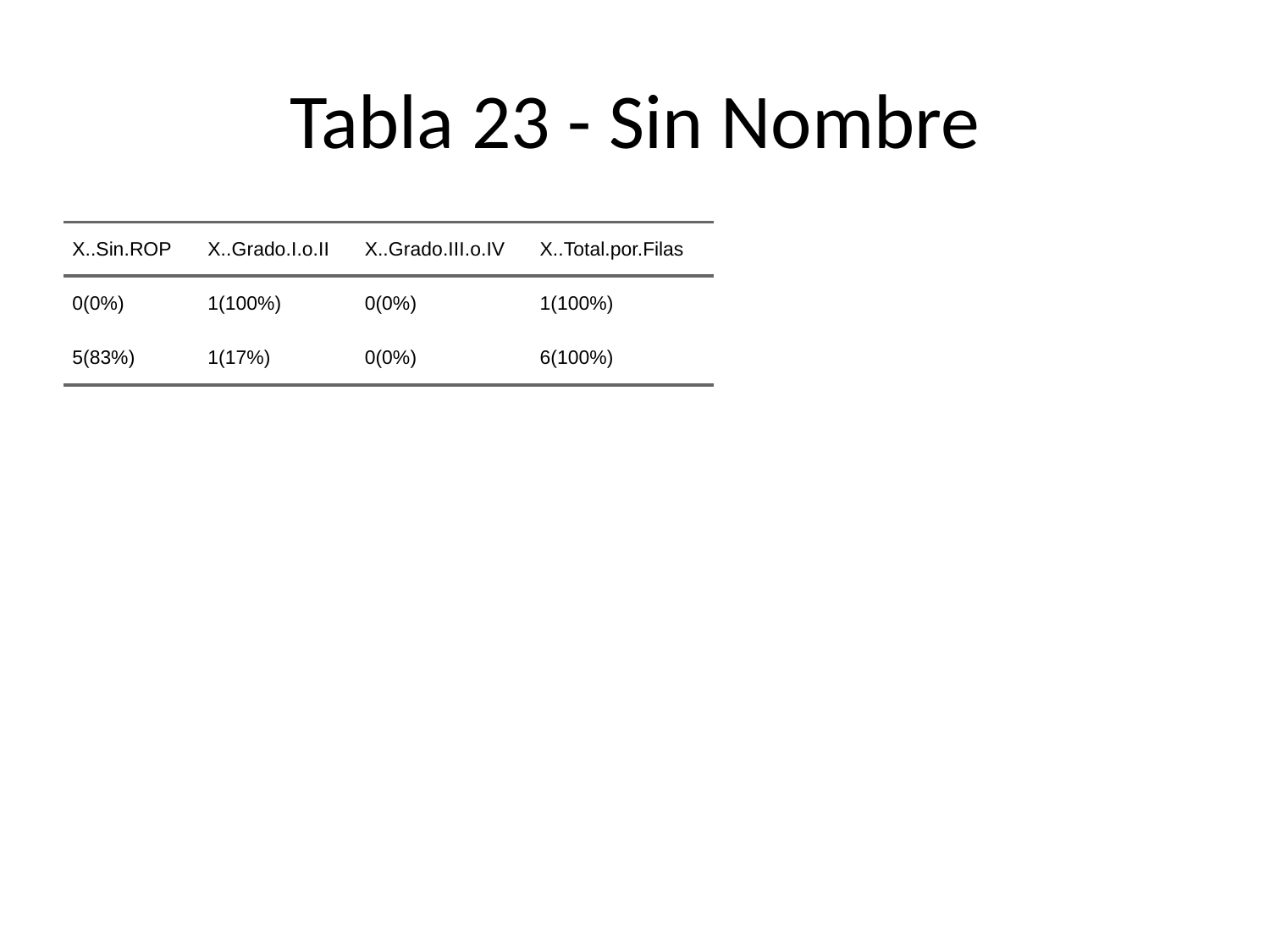

# Tabla 23 - Sin Nombre
| X..Sin.ROP | X..Grado.I.o.II | X..Grado.III.o.IV | X..Total.por.Filas |
| --- | --- | --- | --- |
| 0(0%) | 1(100%) | 0(0%) | 1(100%) |
| 5(83%) | 1(17%) | 0(0%) | 6(100%) |